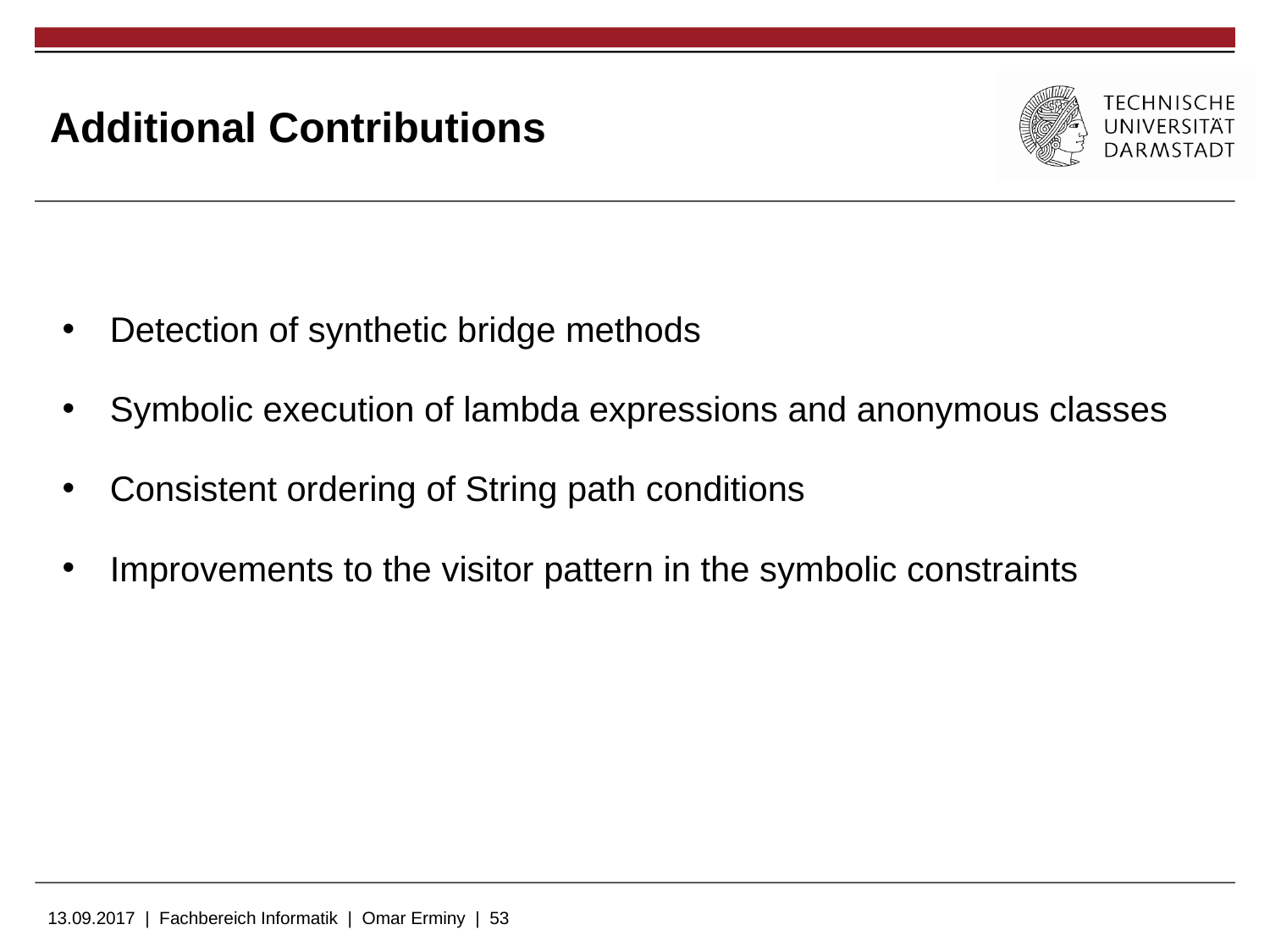

# Additional Contributions

Detection of synthetic bridge methods
Symbolic execution of lambda expressions and anonymous classes
Consistent ordering of String path conditions
Improvements to the visitor pattern in the symbolic constraints